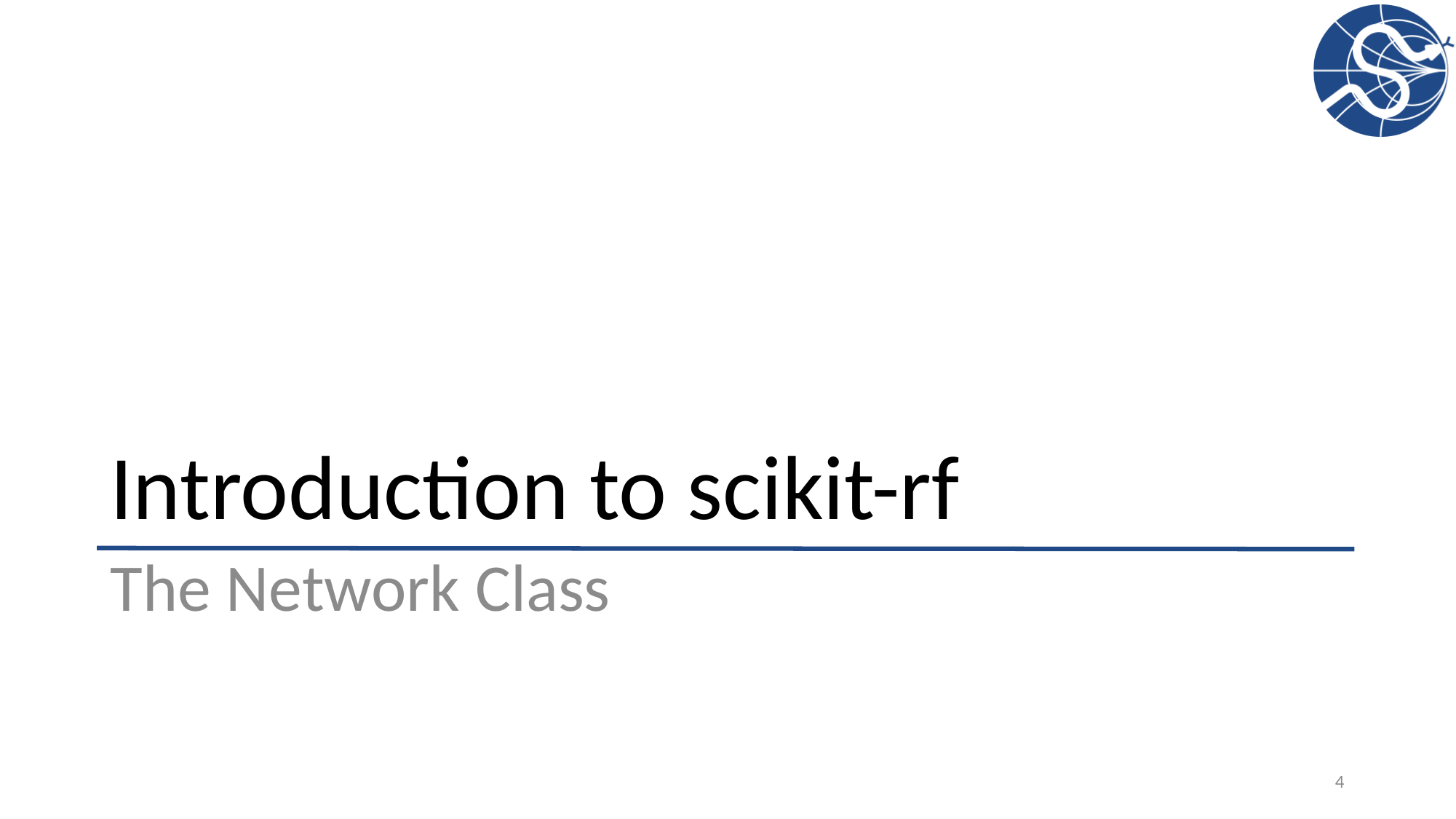

# Introduction to scikit-rf
The Network Class

4